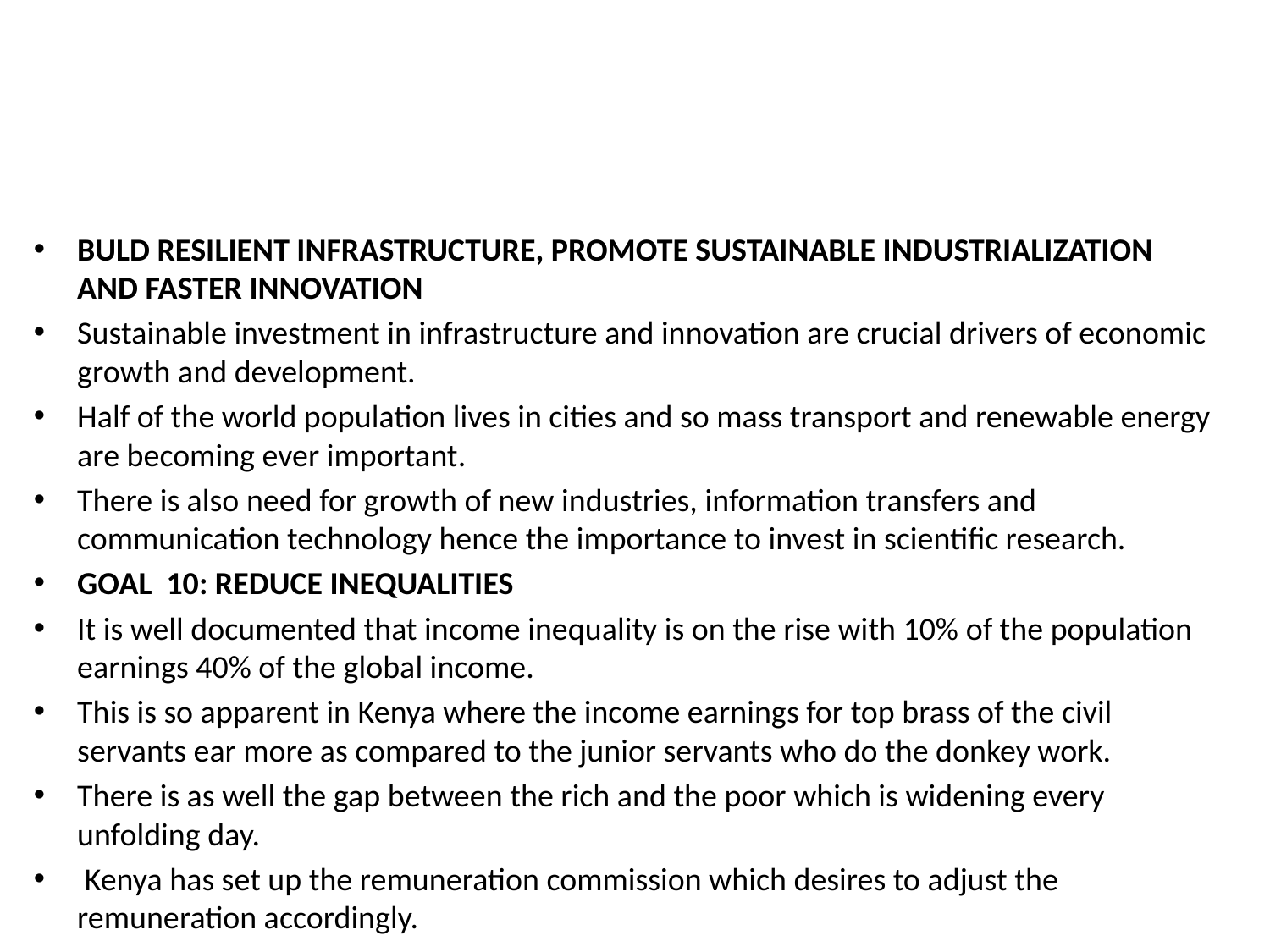

#
BULD RESILIENT INFRASTRUCTURE, PROMOTE SUSTAINABLE INDUSTRIALIZATION AND FASTER INNOVATION
Sustainable investment in infrastructure and innovation are crucial drivers of economic growth and development.
Half of the world population lives in cities and so mass transport and renewable energy are becoming ever important.
There is also need for growth of new industries, information transfers and communication technology hence the importance to invest in scientific research.
GOAL  10: REDUCE INEQUALITIES
It is well documented that income inequality is on the rise with 10% of the population earnings 40% of the global income.
This is so apparent in Kenya where the income earnings for top brass of the civil servants ear more as compared to the junior servants who do the donkey work.
There is as well the gap between the rich and the poor which is widening every unfolding day.
 Kenya has set up the remuneration commission which desires to adjust the remuneration accordingly.